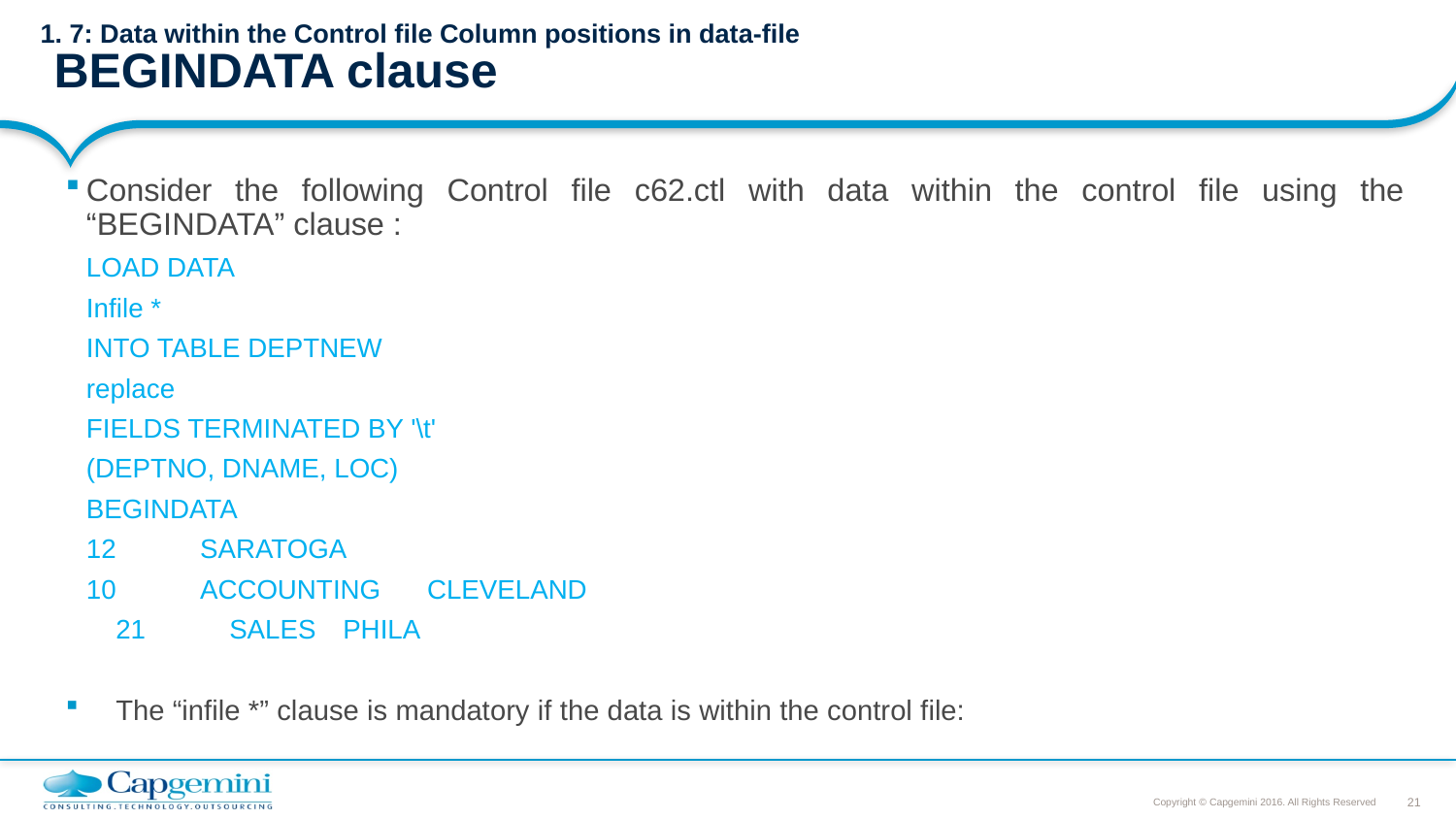

# 1. 7: Data within the Control file Column positions in data-file BEGINDATA clause
Consider the following Control file c62.ctl with data within the control file using the “BEGINDATA” clause :
		LOAD DATA
		Infile *
		INTO TABLE DEPTNEW
		replace
		FIELDS TERMINATED BY '\t'
		(DEPTNO, DNAME, LOC)
		BEGINDATA
		12		SARATOGA
		10	ACCOUNTING	CLEVELAND
		21	SALES	PHILA

The “infile *” clause is mandatory if the data is within the control file: